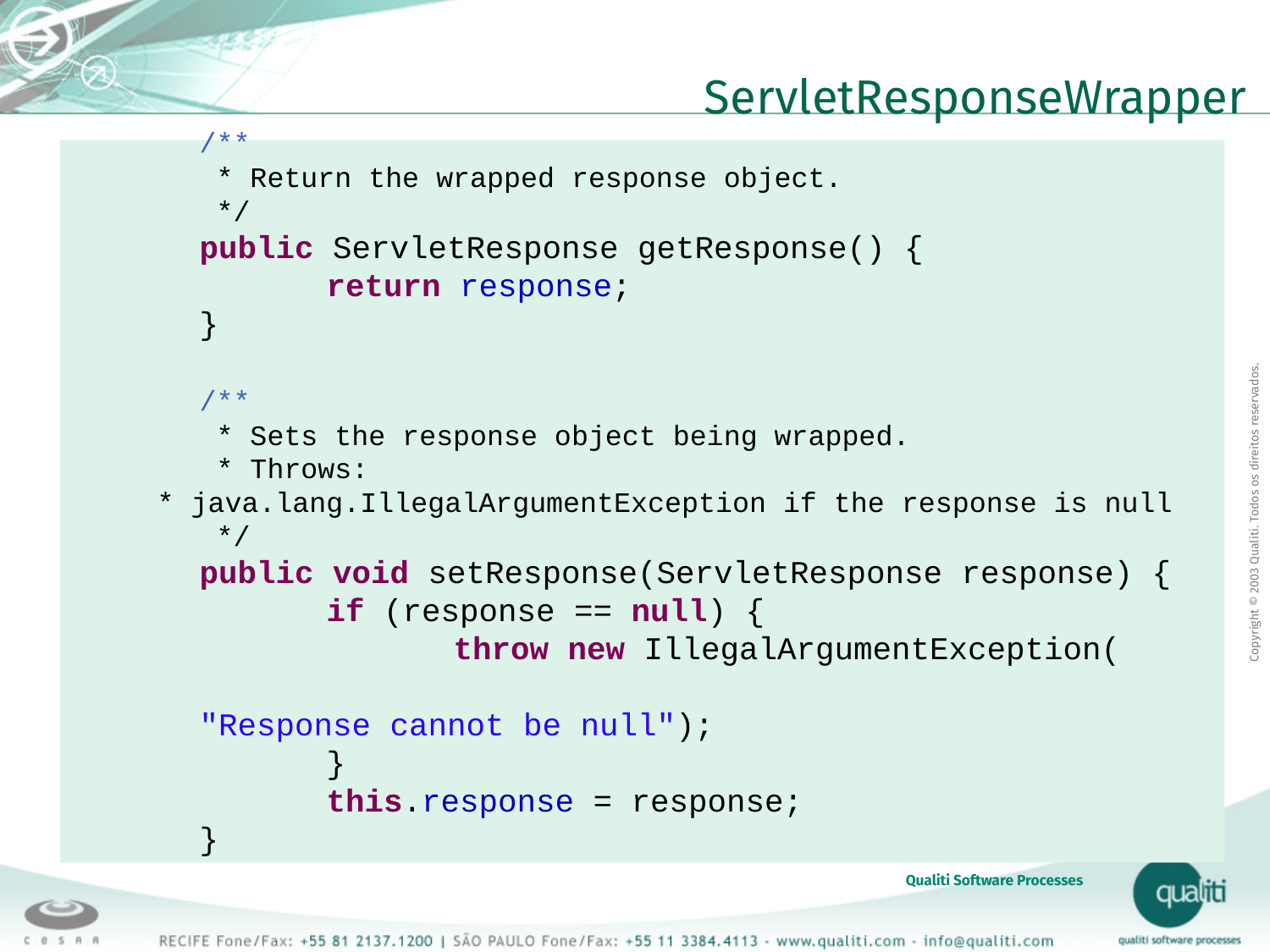

ServletResponseWrapper
	/**
	 * Return the wrapped response object.
	 */
	public ServletResponse getResponse() {
		return response;
	}

	/**
	 * Sets the response object being wrapped.
	 * Throws:
     * java.lang.IllegalArgumentException if the response is null
	 */
	public void setResponse(ServletResponse response) {
		if (response == null) {
			throw new IllegalArgumentException(
									"Response cannot be null");
		}
		this.response = response;
	}